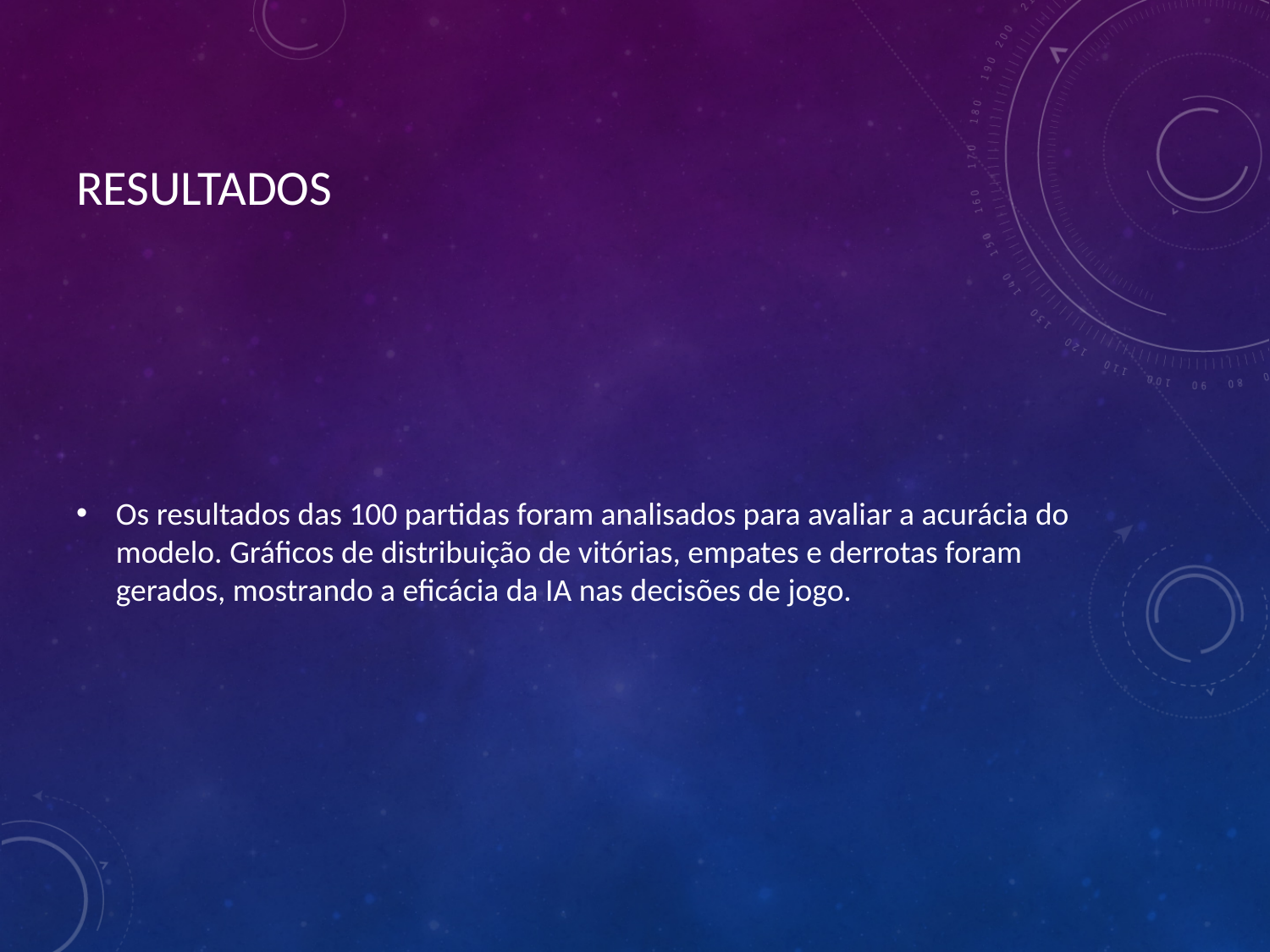

# Resultados
Os resultados das 100 partidas foram analisados para avaliar a acurácia do modelo. Gráficos de distribuição de vitórias, empates e derrotas foram gerados, mostrando a eficácia da IA nas decisões de jogo.